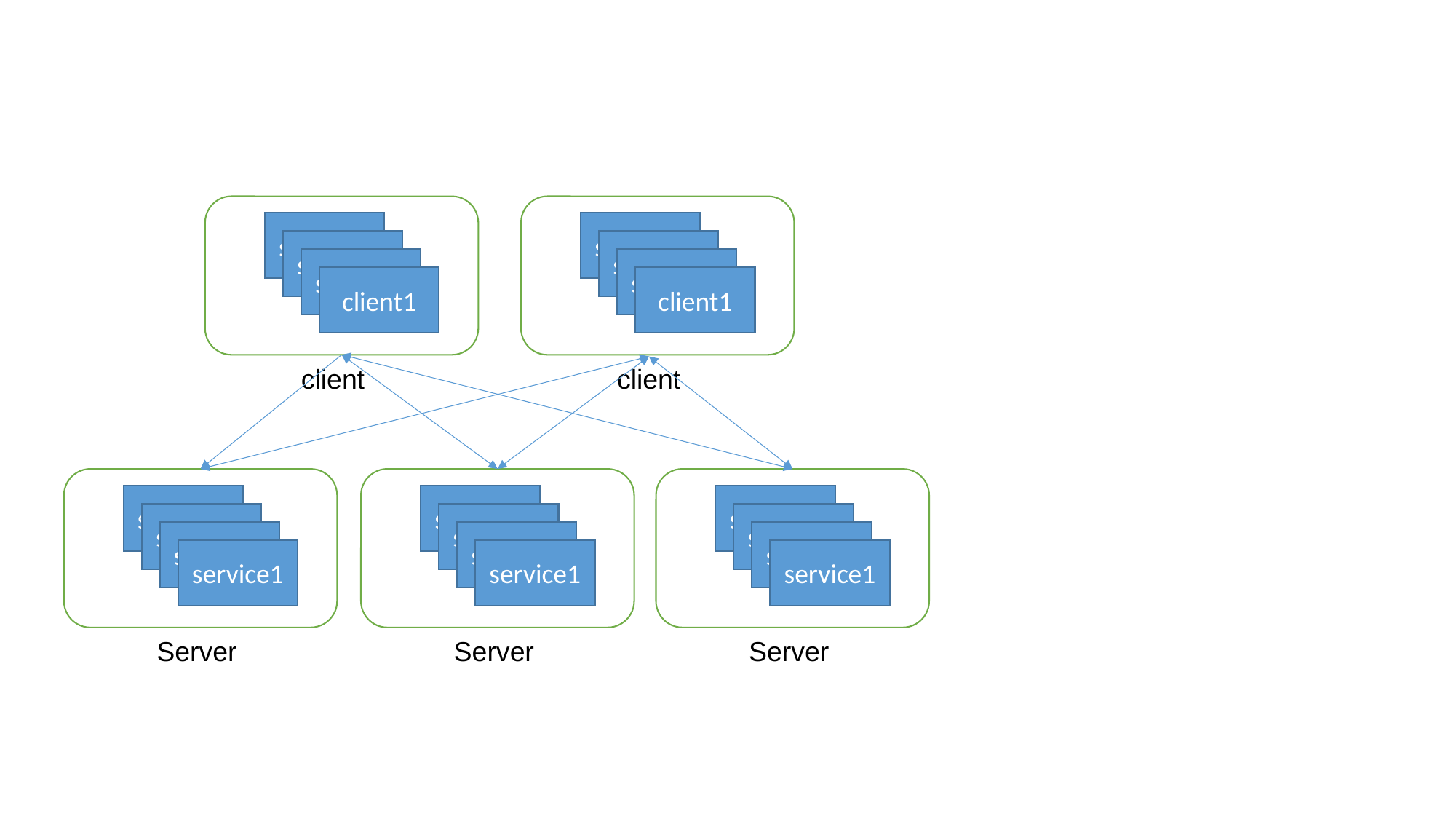

service1
service1
service1
client1
client

service1
service1
service1
client1
client

service1
service1
service1
service1
Server

service1
service1
service1
service1
Server

service1
service1
service1
service1
Server